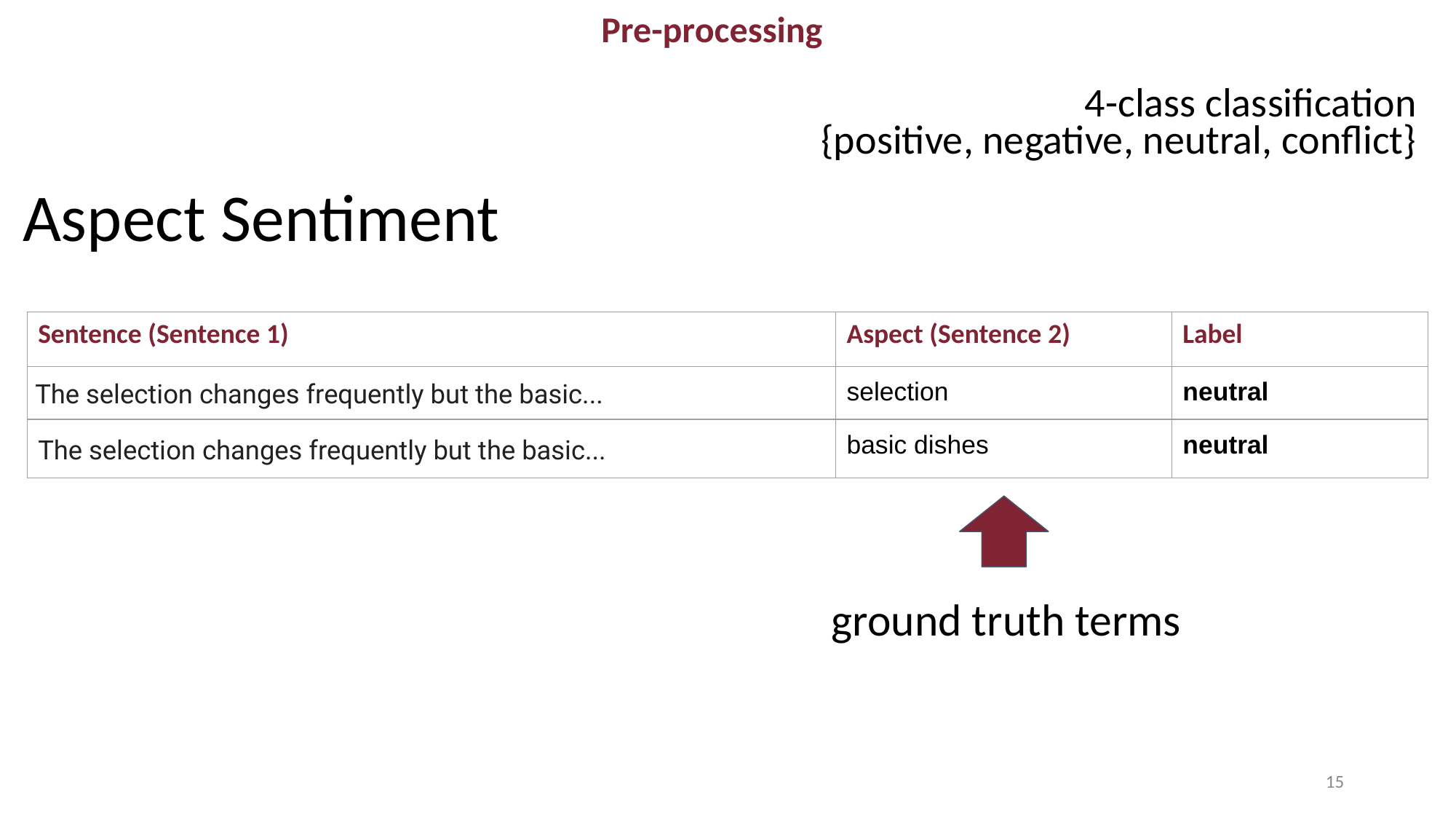

Pre-processing
4-class classification
{positive, negative, neutral, conflict}
Aspect Sentiment
| Sentence (Sentence 1) | Aspect (Sentence 2) | Label |
| --- | --- | --- |
| The selection changes frequently but the basic... | selection | neutral |
| The selection changes frequently but the basic... | basic dishes | neutral |

ground truth terms
15